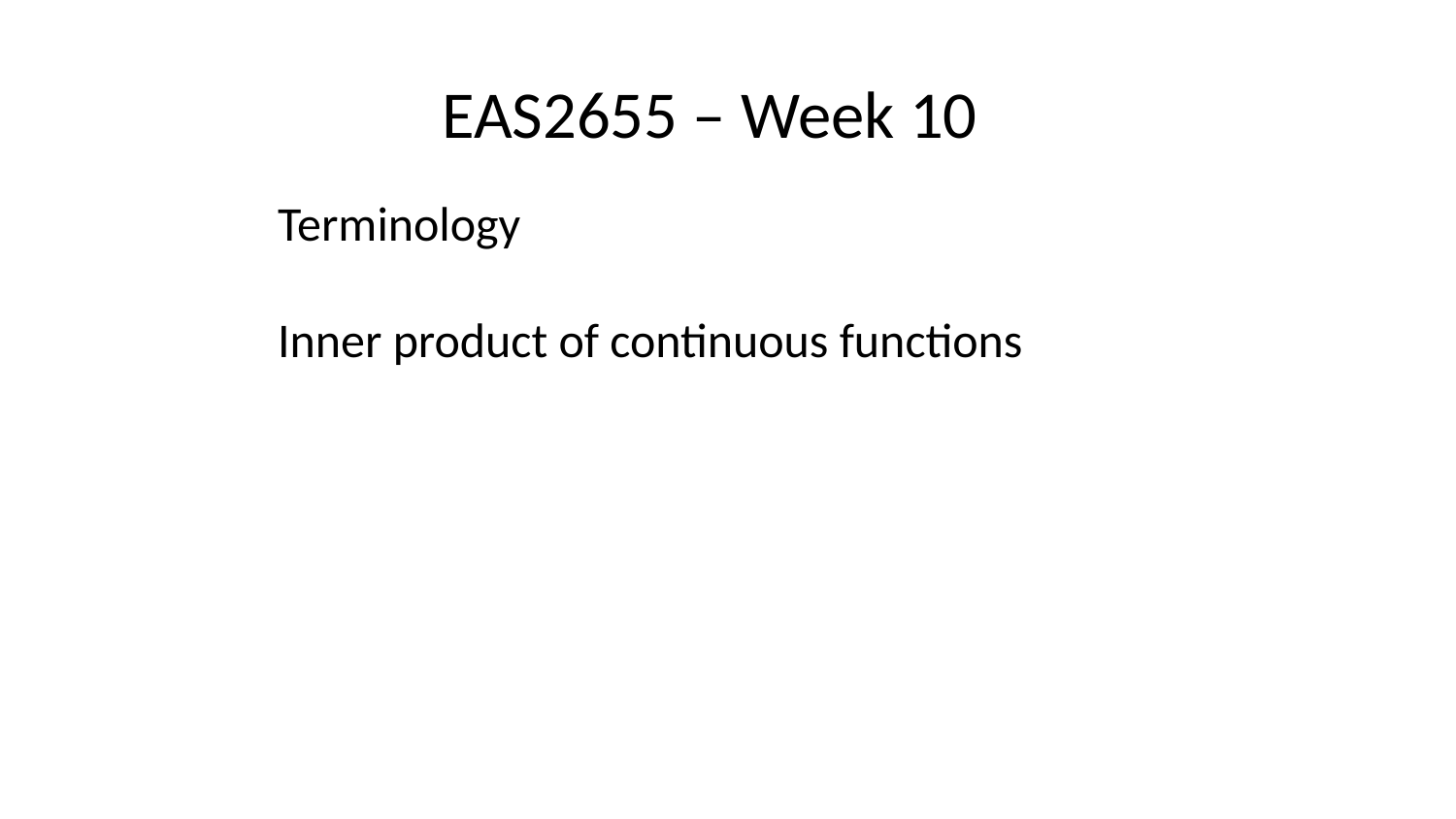

# EAS2655 – Week 10
Terminology

Inner product of continuous functions